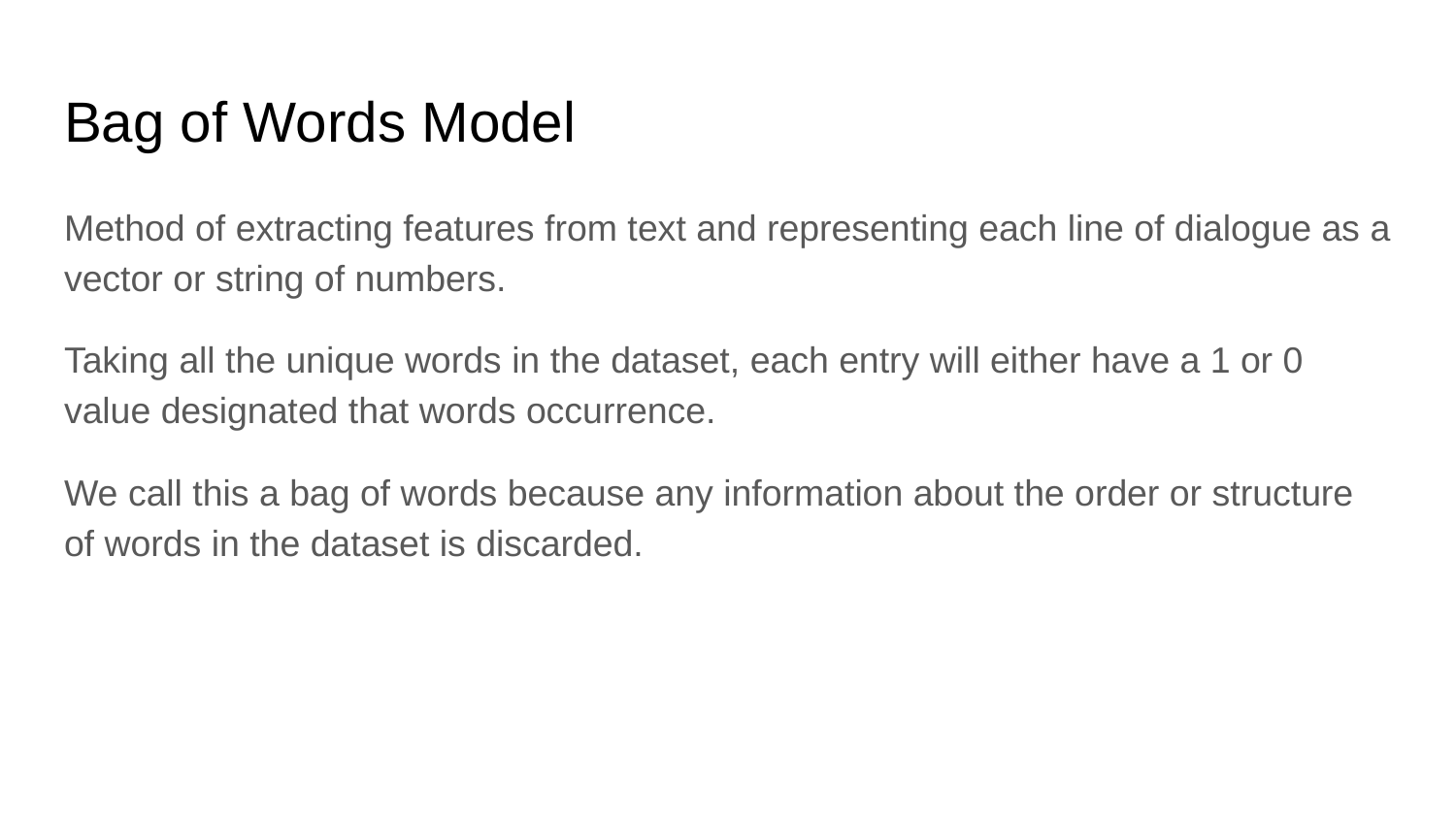

# Bag of Words Model
Method of extracting features from text and representing each line of dialogue as a vector or string of numbers.
Taking all the unique words in the dataset, each entry will either have a 1 or 0 value designated that words occurrence.
We call this a bag of words because any information about the order or structure of words in the dataset is discarded.